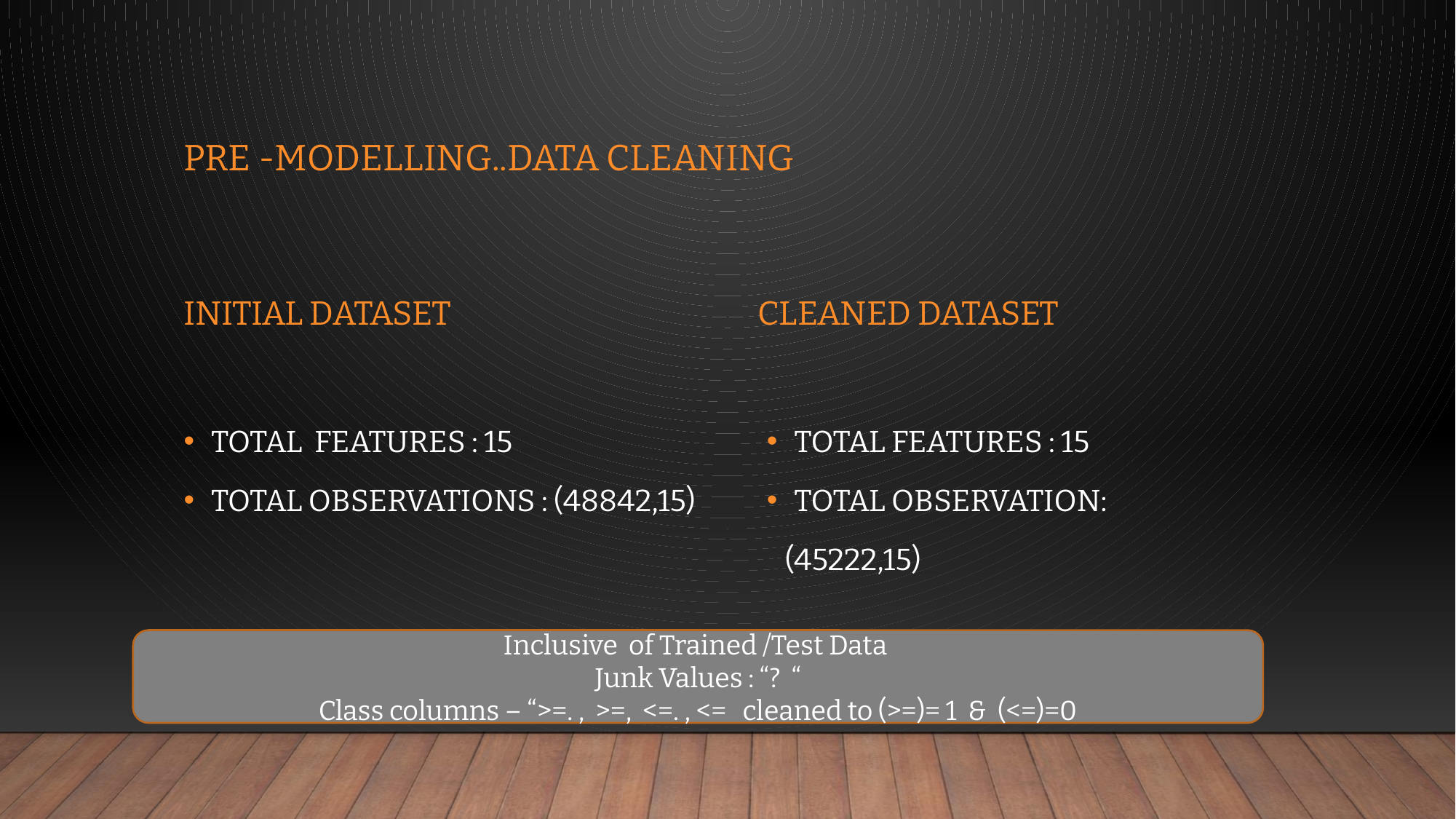

# Pre -modelling..DATA CLEANING
INITIAL DATASET
CLEANED DATASET

TOTAL  FEATURES : 15
TOTAL OBSERVATIONS : (48842,15)
TOTAL FEATURES : 15
TOTAL OBSERVATION:
   (45222,15)

Inclusive  of Trained /Test Data
Junk Values : “?  “
Class columns – “>=. ,  >=,  <=. , <=   cleaned to (>=)= 1  &  (<=)=0